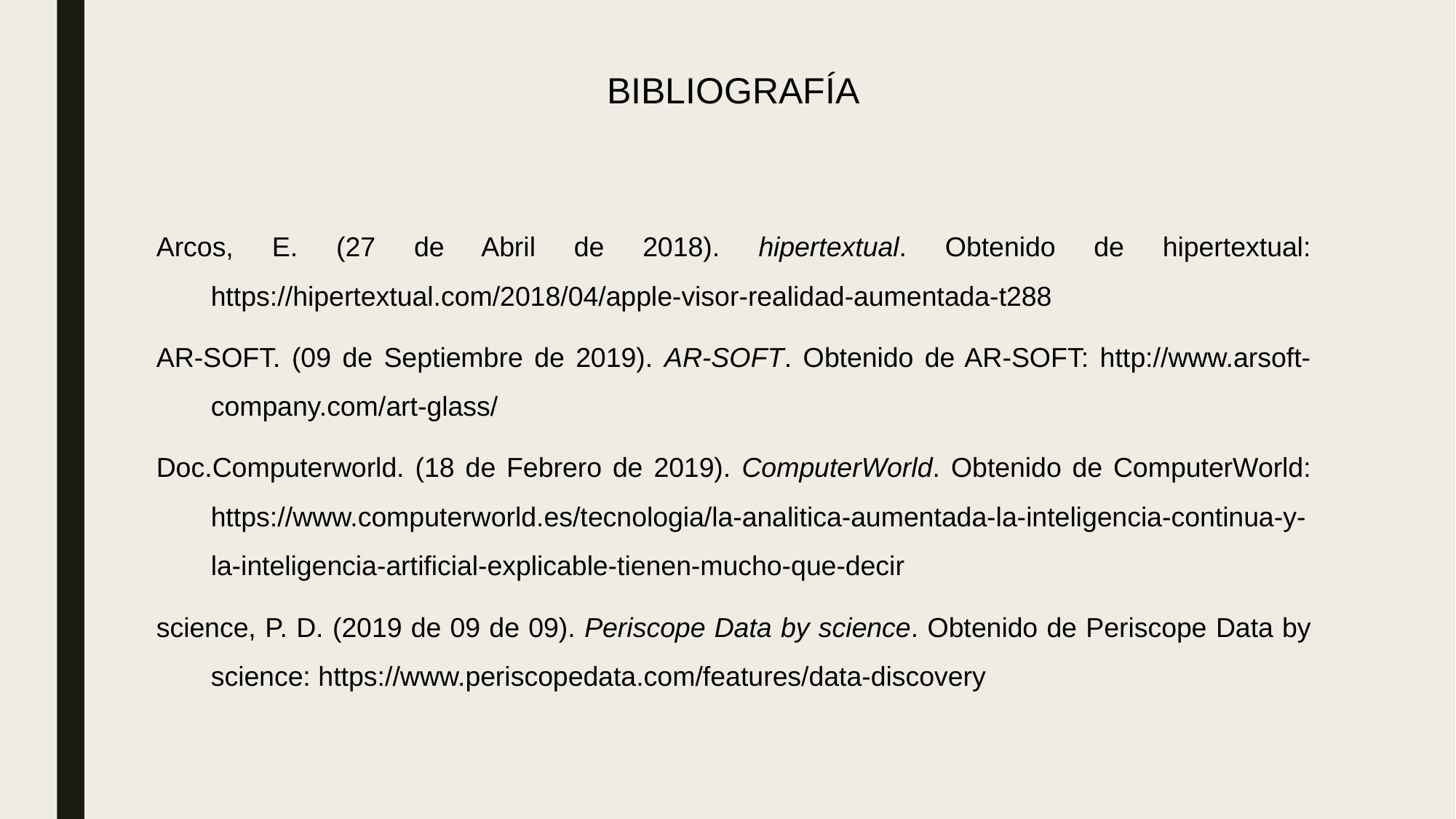

BIBLIOGRAFÍA
Arcos, E. (27 de Abril de 2018). hipertextual. Obtenido de hipertextual: https://hipertextual.com/2018/04/apple-visor-realidad-aumentada-t288
AR-SOFT. (09 de Septiembre de 2019). AR-SOFT. Obtenido de AR-SOFT: http://www.arsoft-company.com/art-glass/
Doc.Computerworld. (18 de Febrero de 2019). ComputerWorld. Obtenido de ComputerWorld: https://www.computerworld.es/tecnologia/la-analitica-aumentada-la-inteligencia-continua-y-la-inteligencia-artificial-explicable-tienen-mucho-que-decir
science, P. D. (2019 de 09 de 09). Periscope Data by science. Obtenido de Periscope Data by science: https://www.periscopedata.com/features/data-discovery